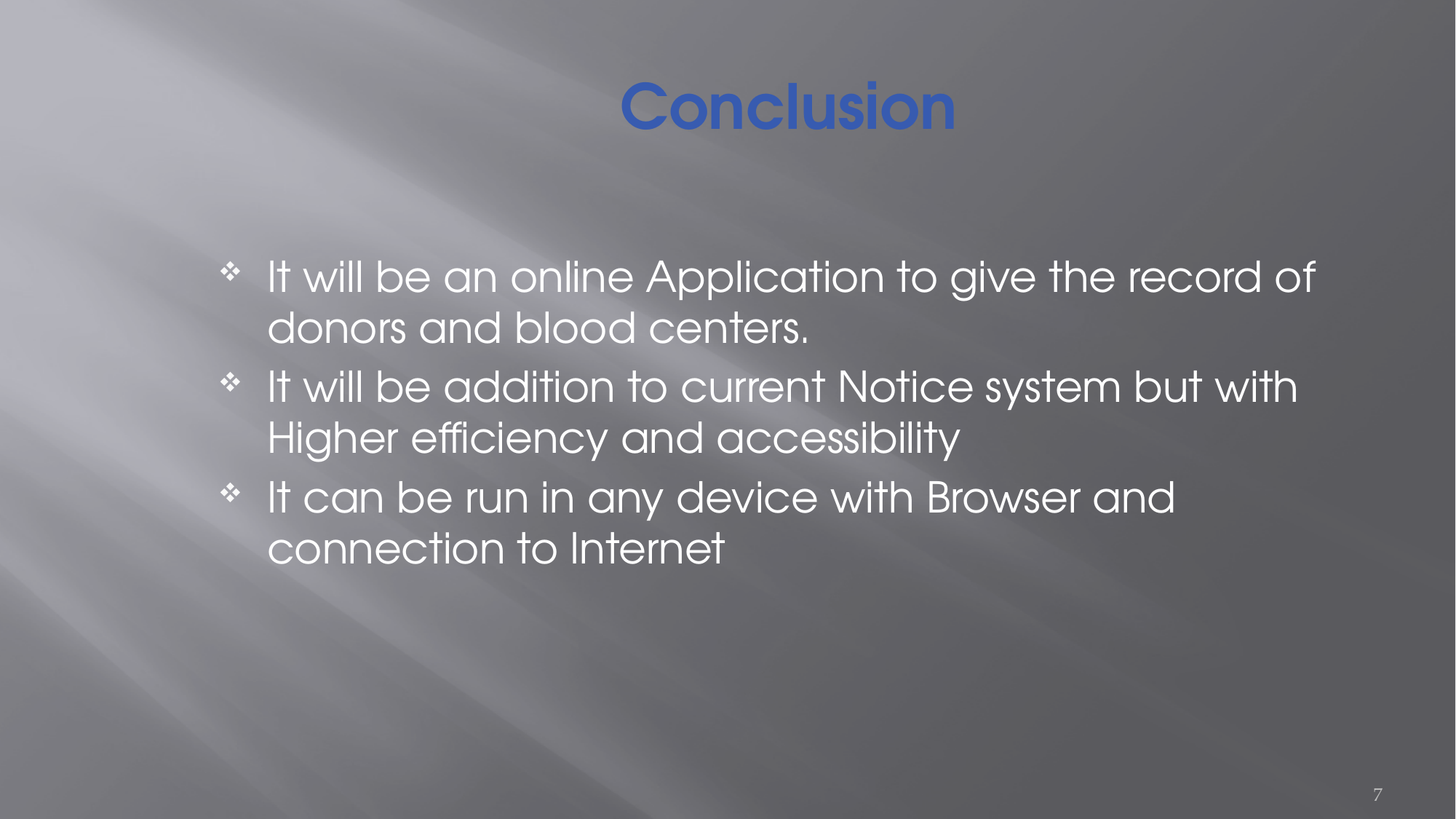

# Conclusion
It will be an online Application to give the record of donors and blood centers.
It will be addition to current Notice system but with Higher efficiency and accessibility
It can be run in any device with Browser and connection to Internet
7